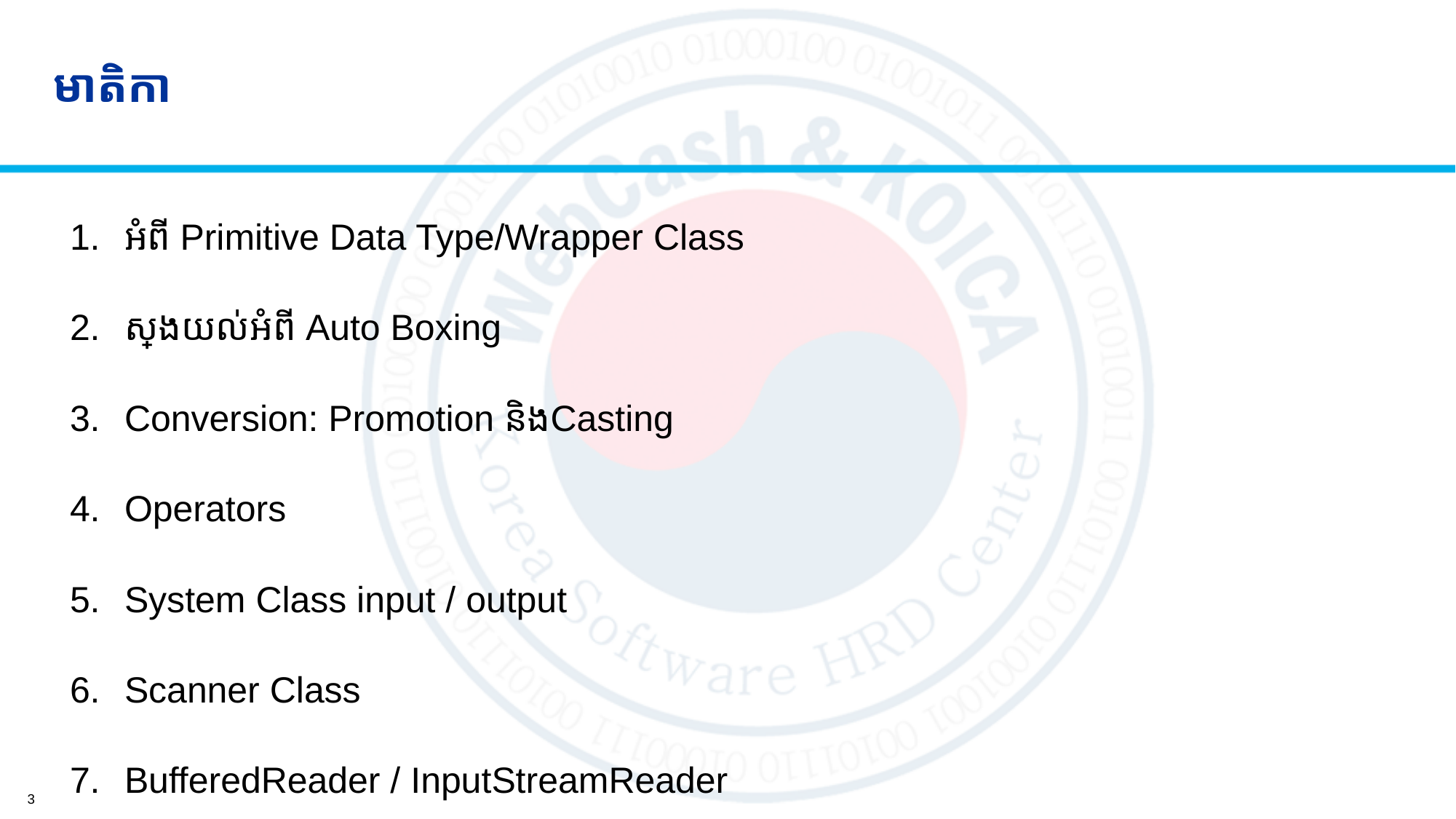

# មាតិកា
អំពី​ Primitive Data Type/Wrapper Class
ស្វែងយល់អំពី Auto Boxing
Conversion: Promotion និងCasting
Operators
System Class input / output
Scanner Class
BufferedReader / InputStreamReader

3